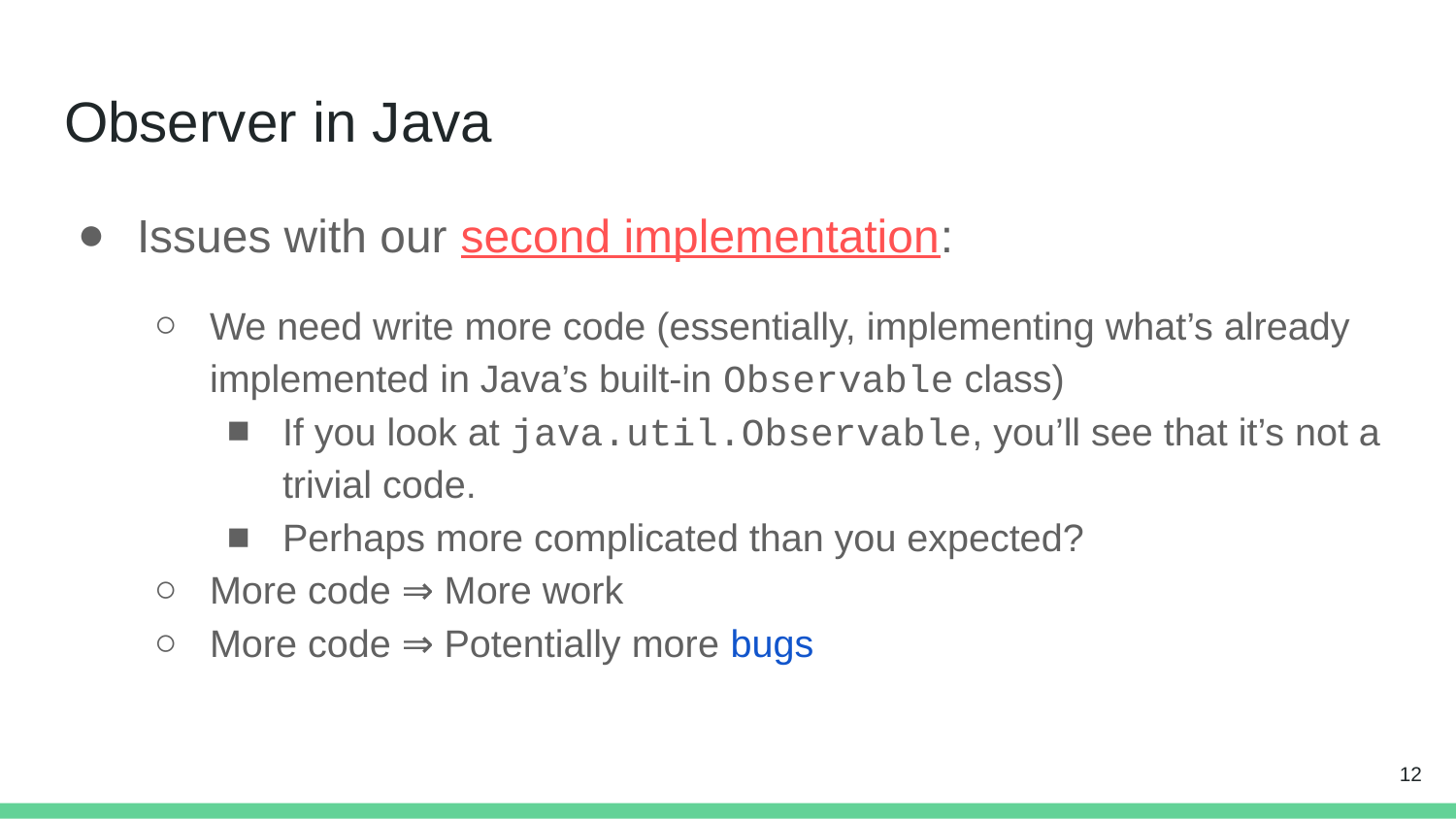

# Observer in Java
Issues with our second implementation:
We need write more code (essentially, implementing what’s already implemented in Java’s built-in Observable class)
If you look at java.util.Observable, you’ll see that it’s not a trivial code.
Perhaps more complicated than you expected?
More code ⇒ More work
More code ⇒ Potentially more bugs
12